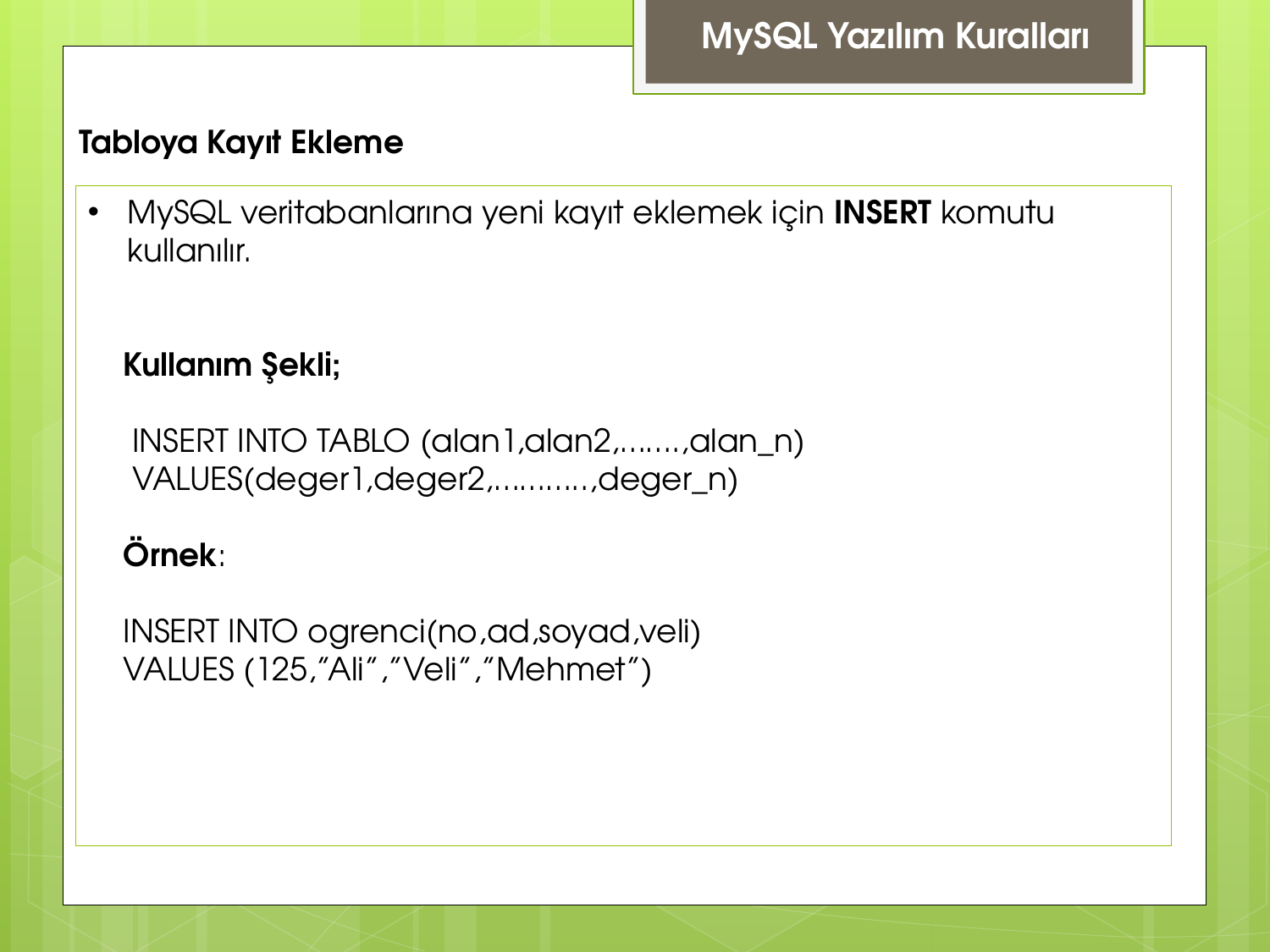

MySQL Yazılım Kuralları
Tabloya Kayıt Ekleme
MySQL veritabanlarına yeni kayıt eklemek için INSERT komutu kullanılır.

    Kullanım Şekli;

     INSERT INTO TABLO (alan1,alan2,…….,alan_n)
     VALUES(deger1,deger2,………..,deger_n)

    Örnek:

    INSERT INTO ogrenci(no,ad,soyad,veli)
    VALUES (125,”Ali”,”Veli”,”Mehmet”)